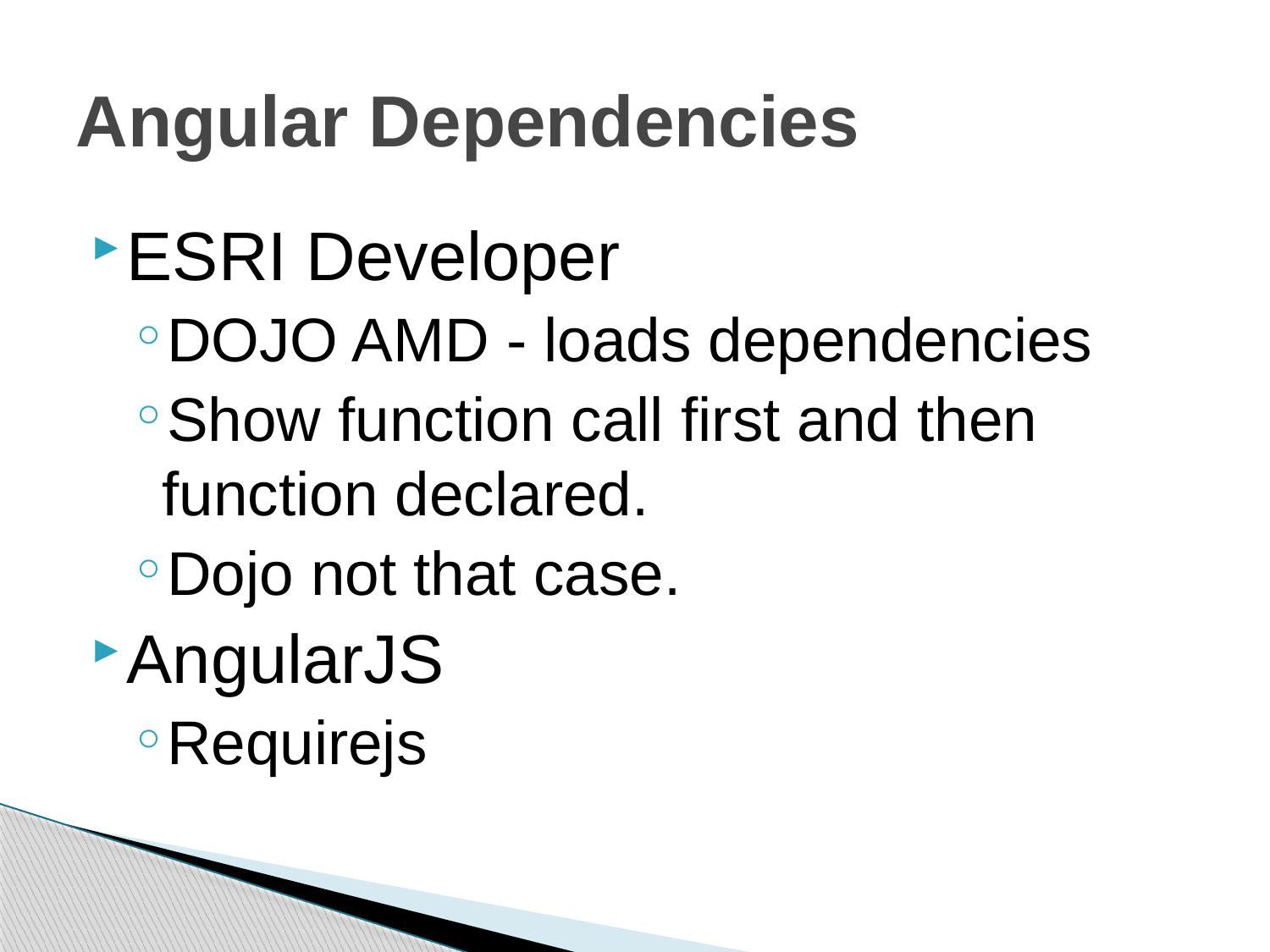

# Angular Dependencies
ESRI Developer
DOJO AMD - loads dependencies
Show function call first and then function declared.
Dojo not that case.
AngularJS
Requirejs